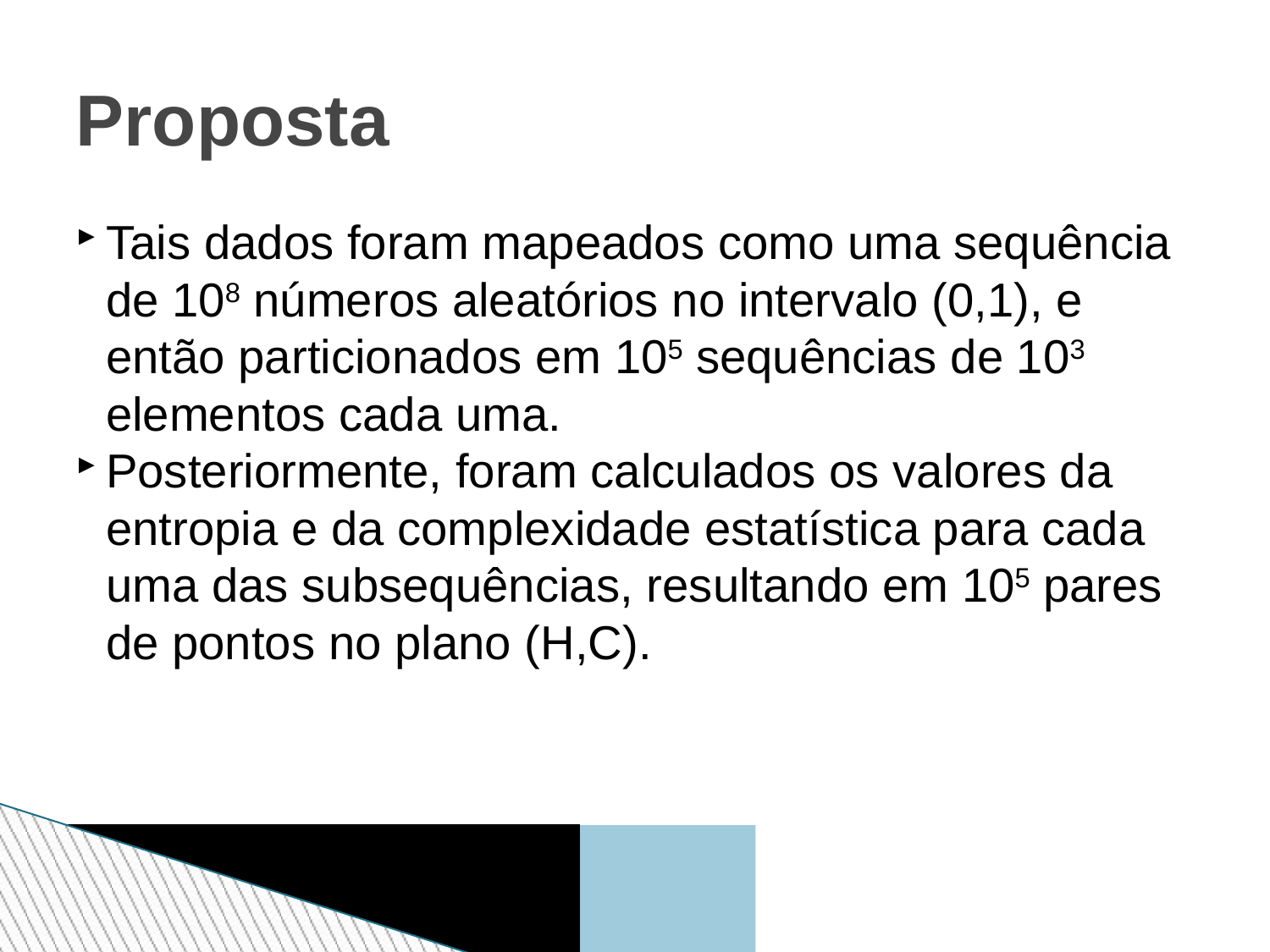

Proposta
Tais dados foram mapeados como uma sequência de 108 números aleatórios no intervalo (0,1), e então particionados em 105 sequências de 103 elementos cada uma.
Posteriormente, foram calculados os valores da entropia e da complexidade estatística para cada uma das subsequências, resultando em 105 pares de pontos no plano (H,C).